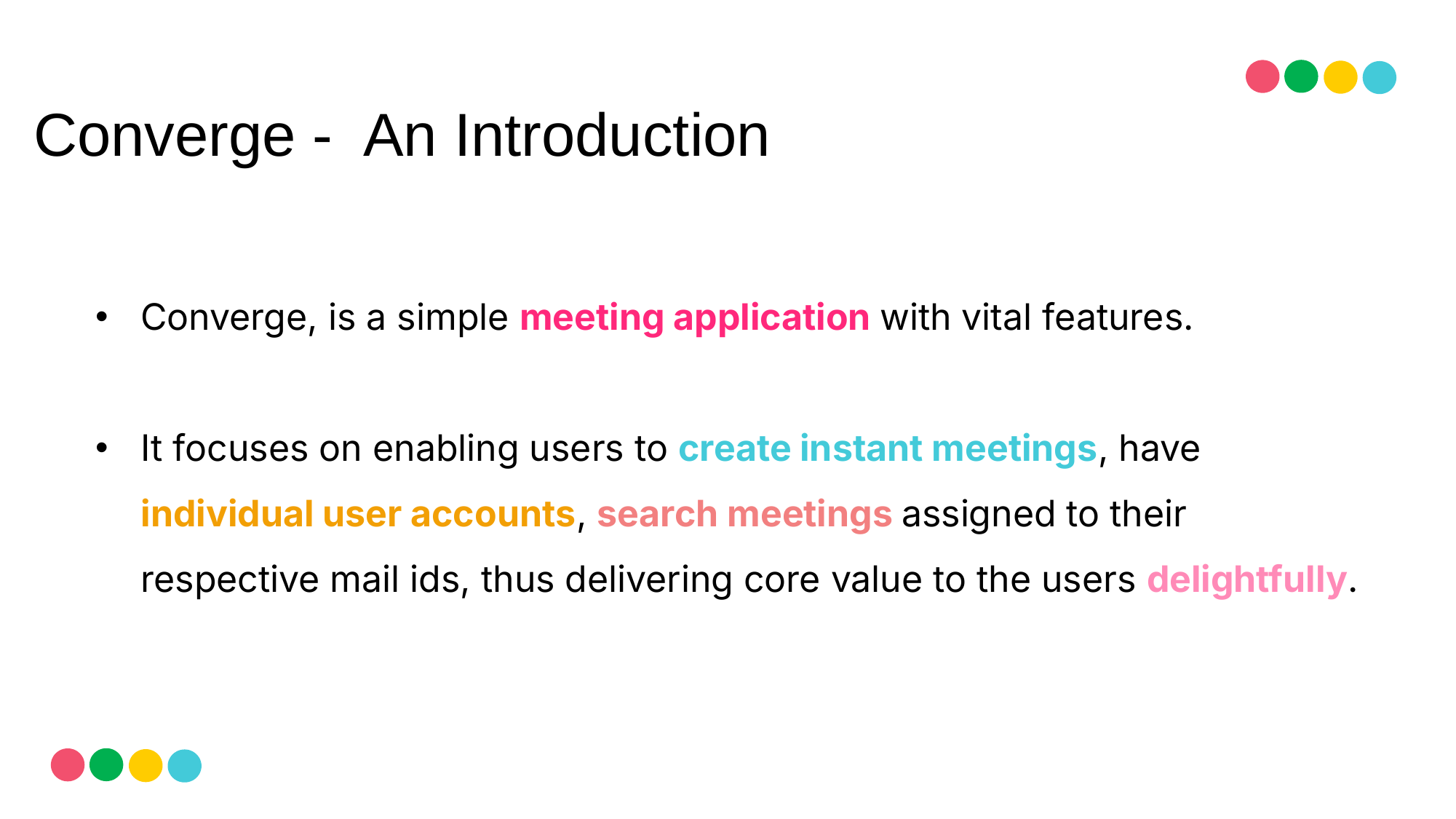

# Converge -  An Introduction
Converge, is a simple meeting application with vital features.

It focuses on enabling users to create instant meetings, have individual user accounts, search meetings assigned to their respective mail ids, thus delivering core value to the users delightfully.